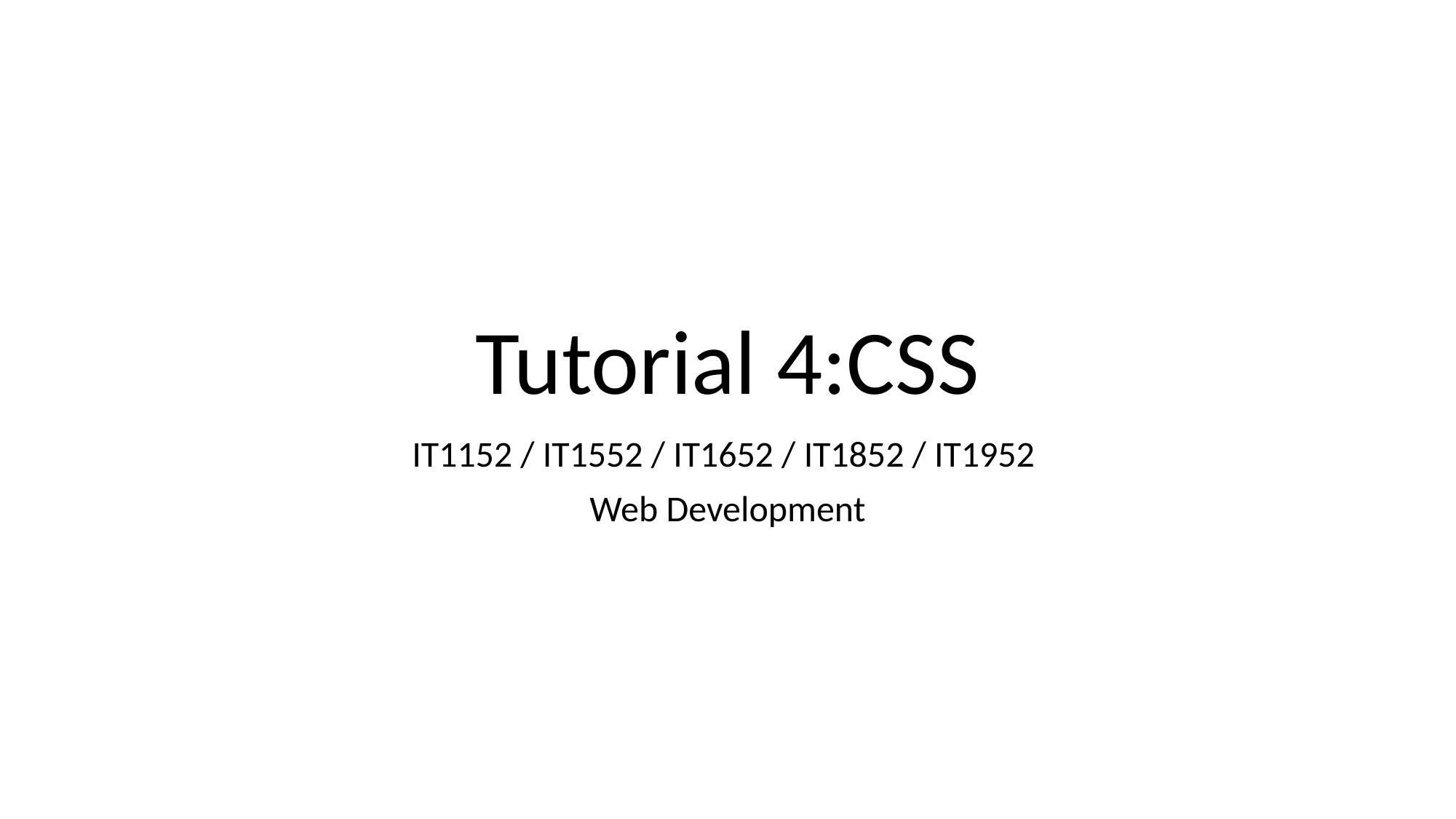

# Tutorial 4:CSS
IT1152 / IT1552 / IT1652 / IT1852 / IT1952
Web Development